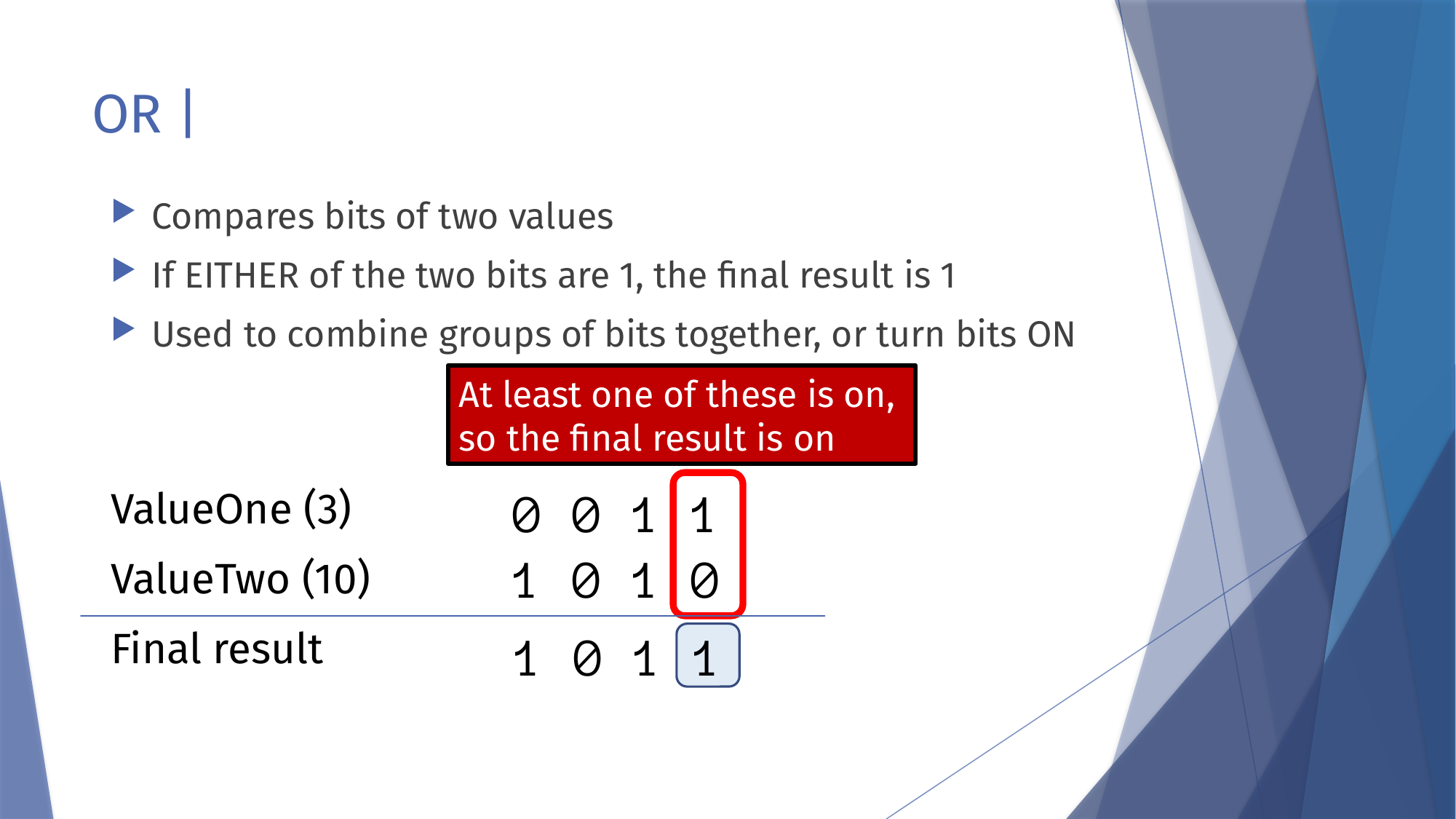

# OR |
Compares bits of two values
If EITHER of the two bits are 1, the final result is 1
Used to combine groups of bits together, or turn bits ON
At least one of these is on, so the final result is on

0 0 1 1
1 0 1 0
ValueOne (3)
ValueTwo (10)
Final result
1 0 1 1